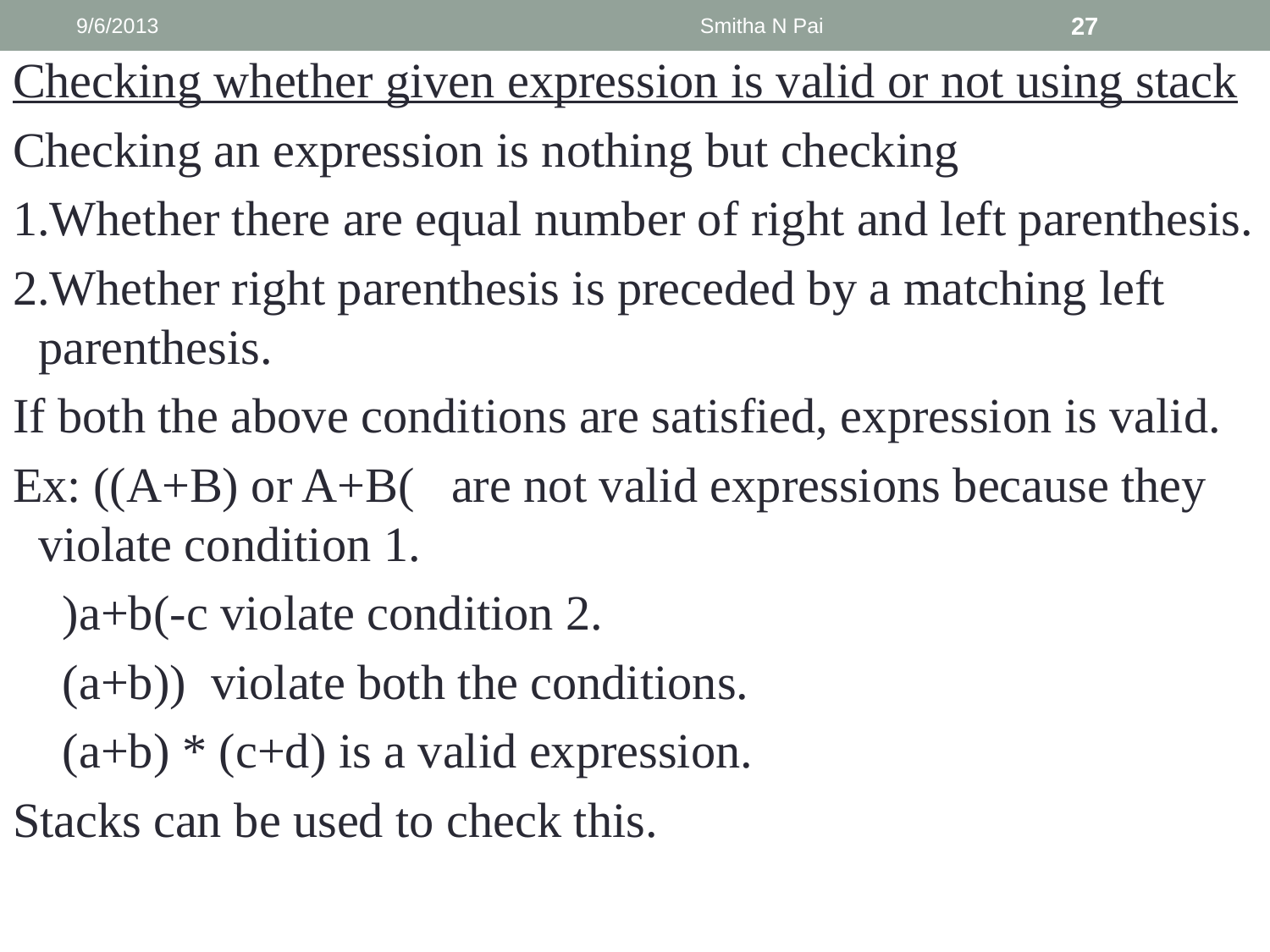

9/6/2013
Smitha N Pai
27
Checking whether given expression is valid or not using stack
Checking an expression is nothing but checking
1.Whether there are equal number of right and left parenthesis.
2.Whether right parenthesis is preceded by a matching left parenthesis.
If both the above conditions are satisfied, expression is valid.
Ex: ((A+B) or A+B(   are not valid expressions because they violate condition 1.
	  )a+b(-c violate condition 2.
	  (a+b))  violate both the conditions.
	  (a+b) * (c+d) is a valid expression.
Stacks can be used to check this.